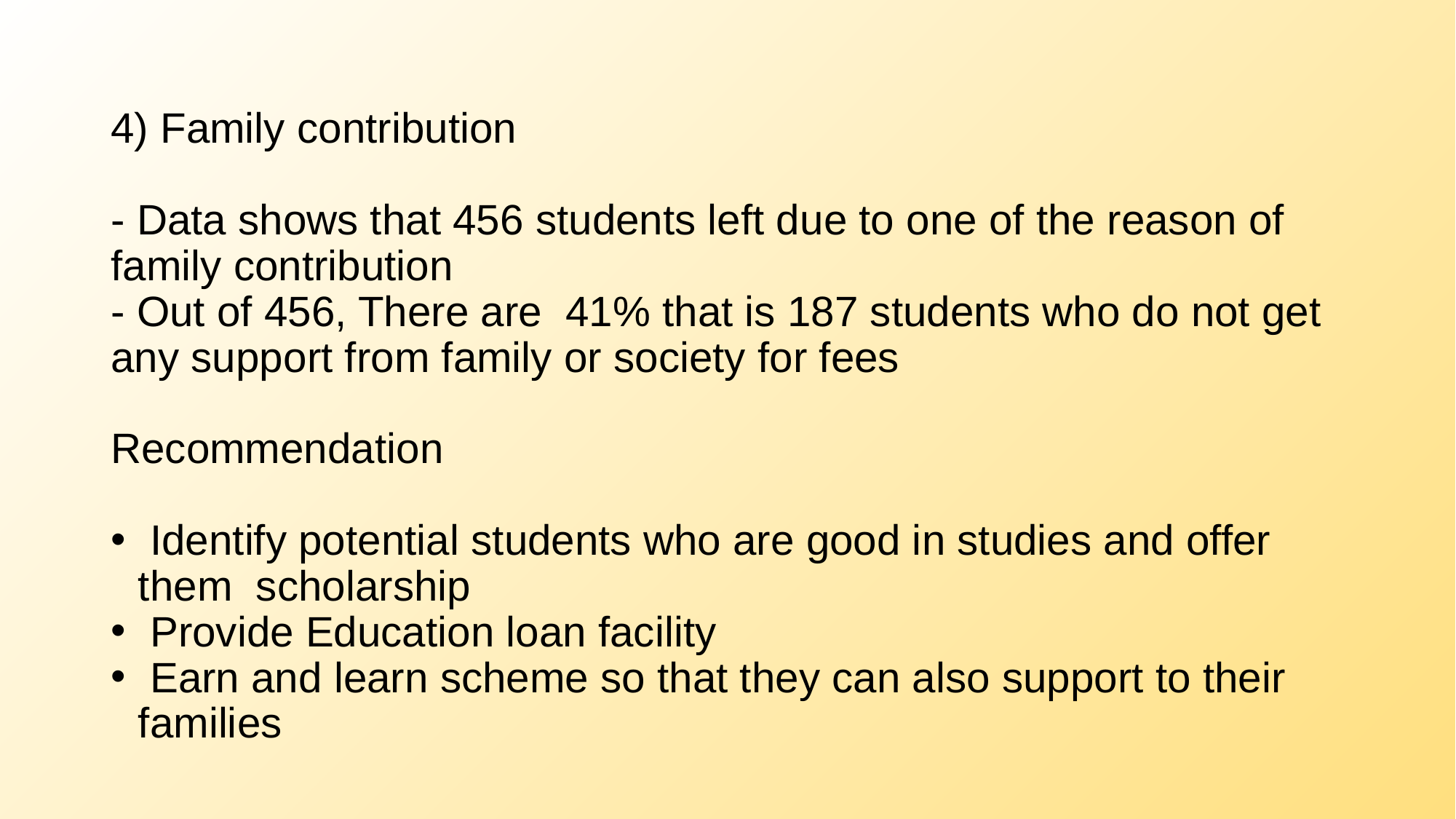

4) Family contribution

- Data shows that 456 students left due to one of the reason of family contribution
- Out of 456, There are  41% that is 187 students who do not get any support from family or society for fees

Recommendation

 Identify potential students who are good in studies and offer them  scholarship
 Provide Education loan facility
 Earn and learn scheme so that they can also support to their families